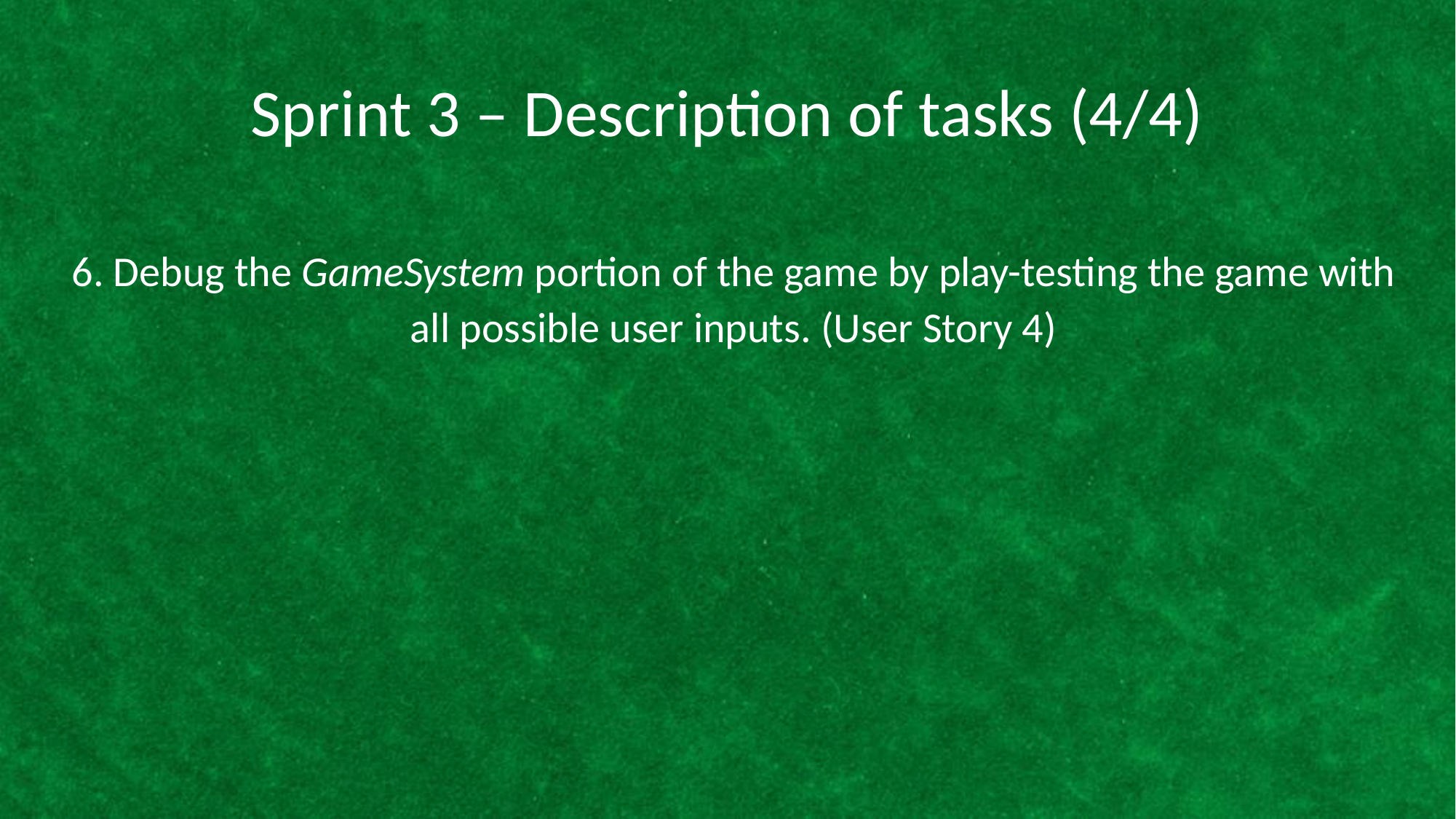

# Sprint 3 – Description of tasks (4/4)
6. Debug the GameSystem portion of the game by play-testing the game with all possible user inputs. (User Story 4)